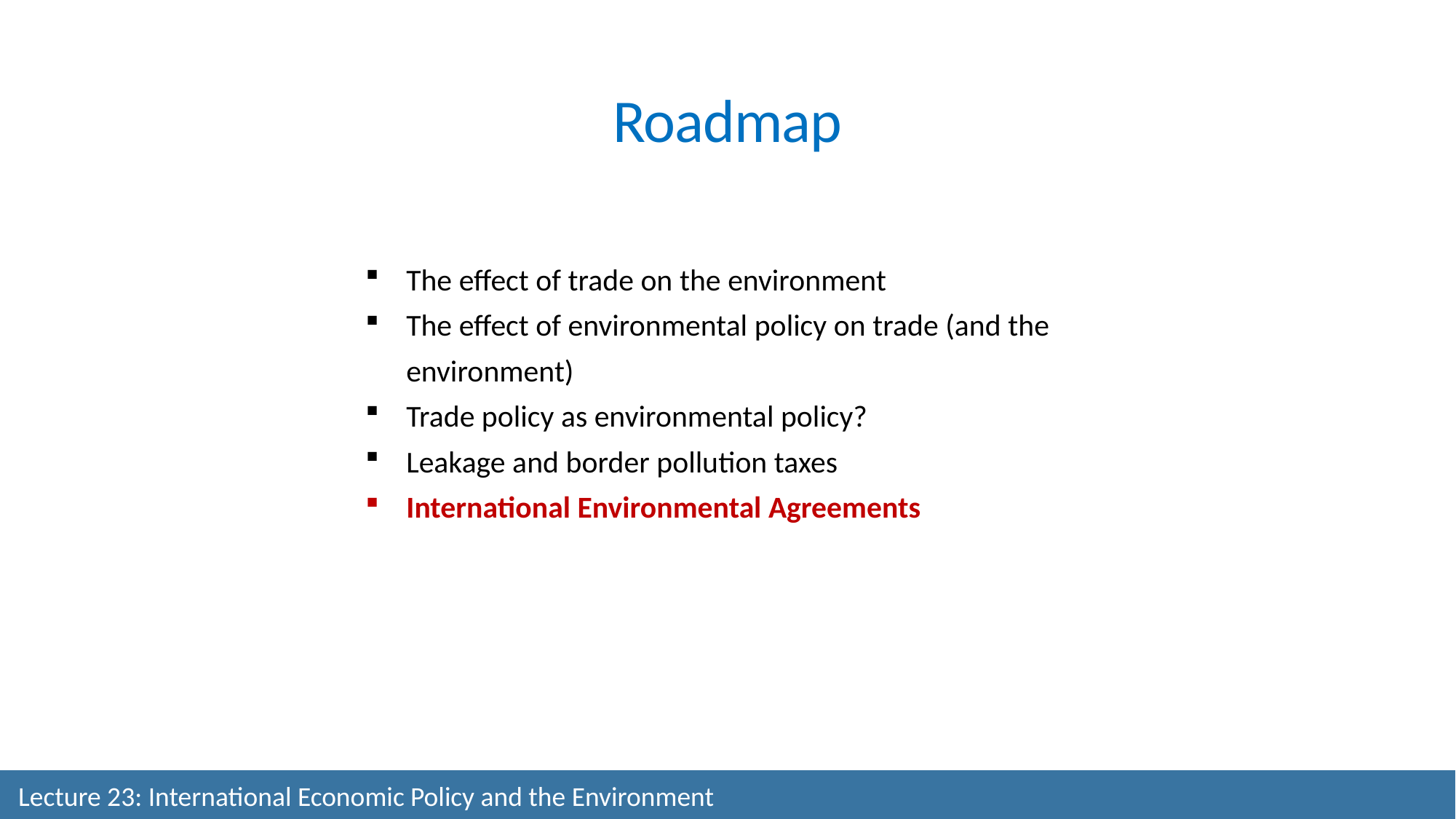

Roadmap
The effect of trade on the environment
The effect of environmental policy on trade (and the environment)
Trade policy as environmental policy?
Leakage and border pollution taxes
International Environmental Agreements